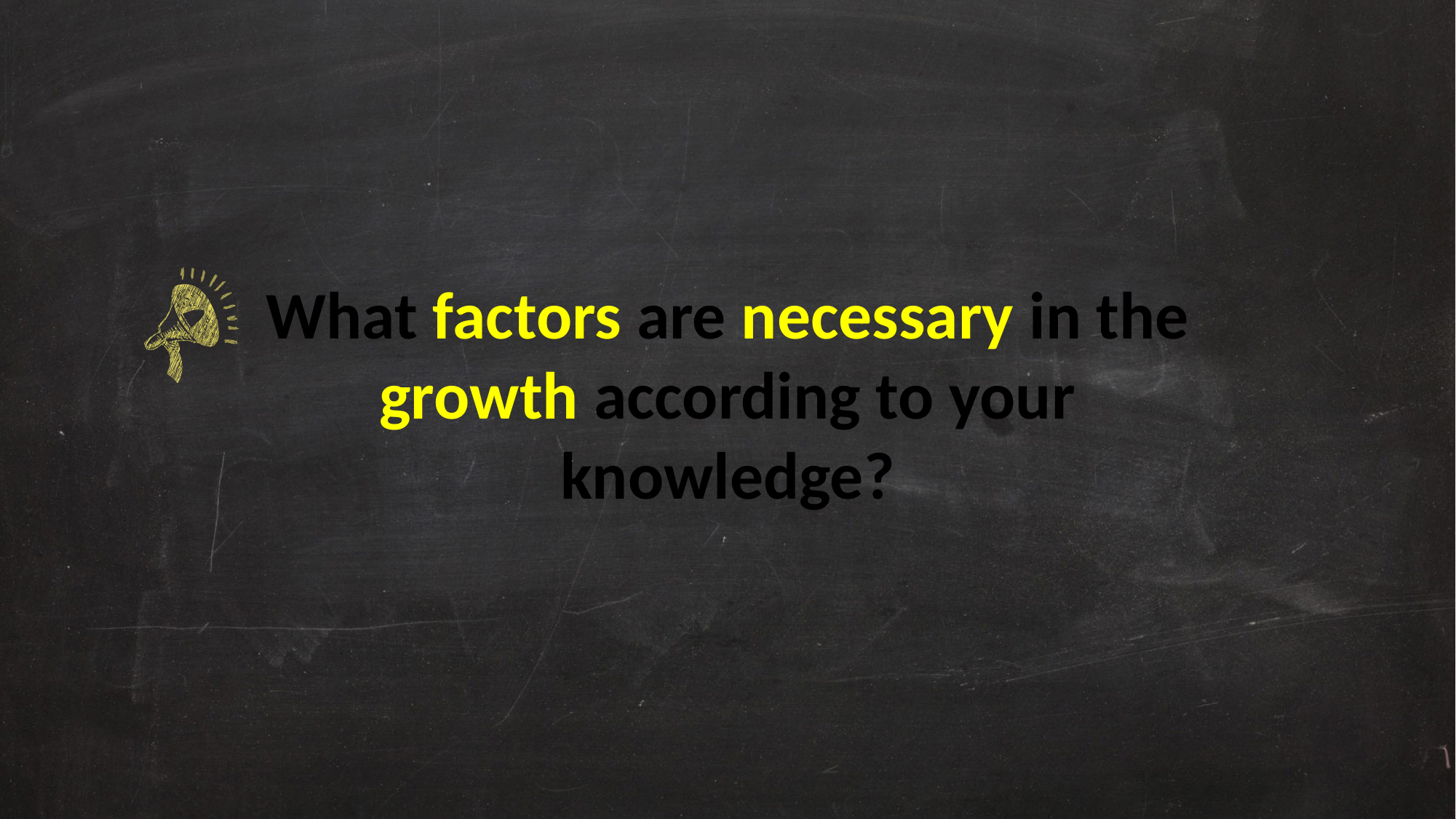

What factors are necessary in the growth according to your knowledge?